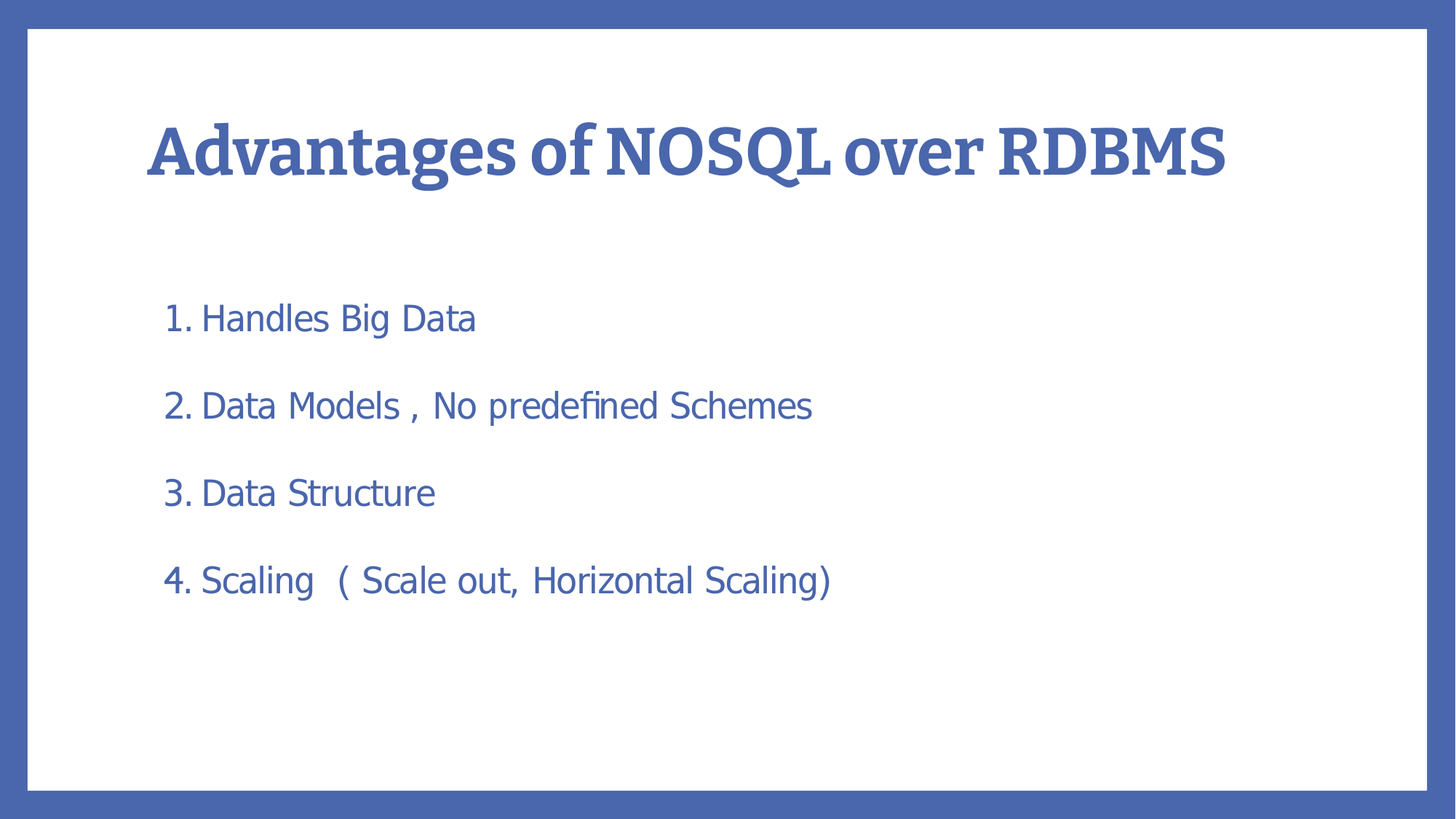

# Advantages of NOSQL over RDBMS
Handles Big Data
Data Models , No predefined Schemes
Data Structure
Scaling  ( Scale out, Horizontal Scaling)